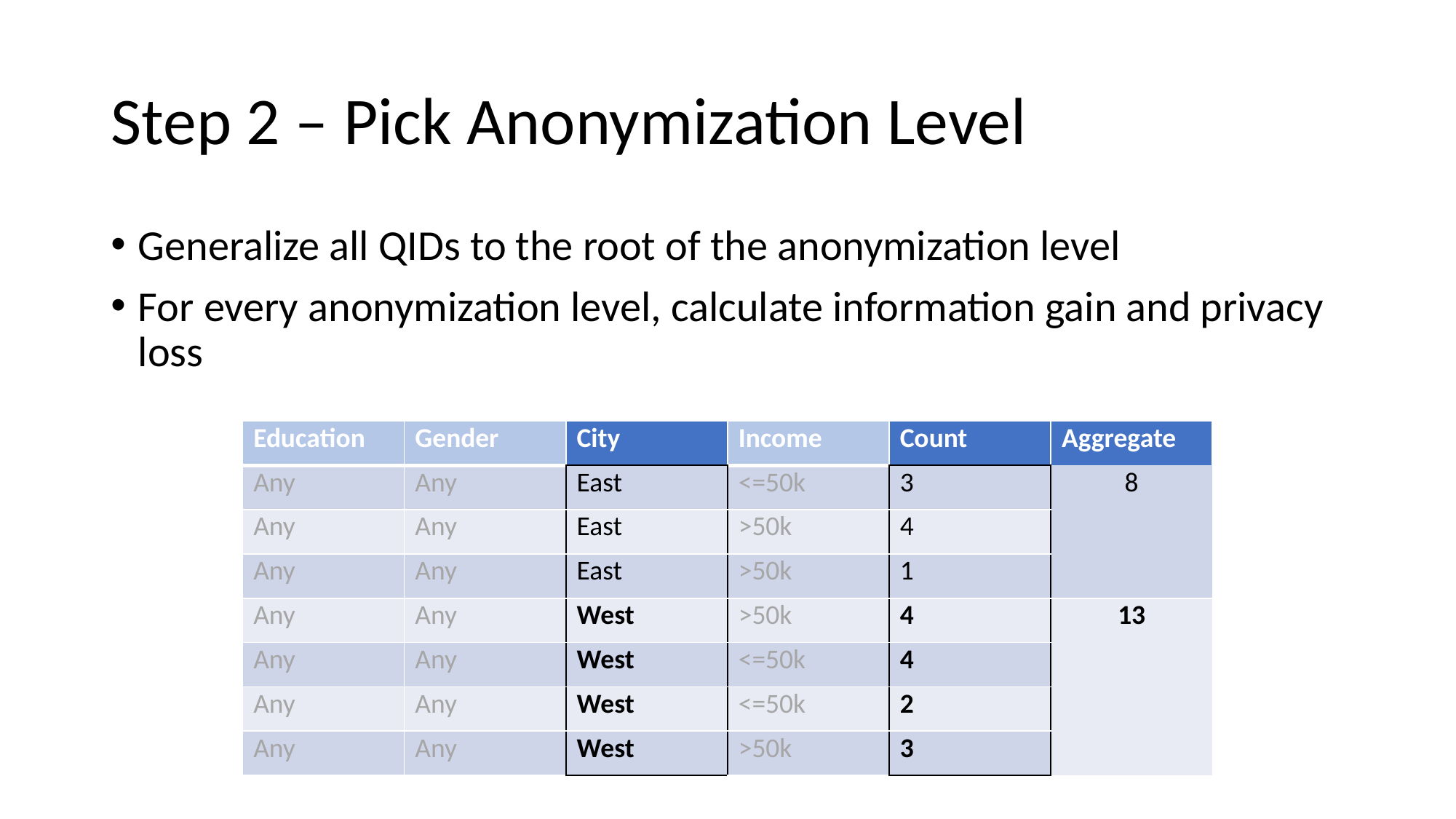

# Step 2 – Pick Anonymization Level
Generalize all QIDs to the root of the anonymization level
For every anonymization level, calculate information gain and privacy loss

| Education | Gender | City | Income | Count | Aggregate |
| --- | --- | --- | --- | --- | --- |
| Any | Any | East | <=50k | 3 | 8 |
| Any | Any | East | >50k | 4 |  |
| Any | Any | East | >50k | 1 |  |
| Any | Any | West | >50k | 4 | 13 |
| Any | Any | West | <=50k | 4 |  |
| Any | Any | West | <=50k | 2 |  |
| Any | Any | West | >50k | 3 |  |